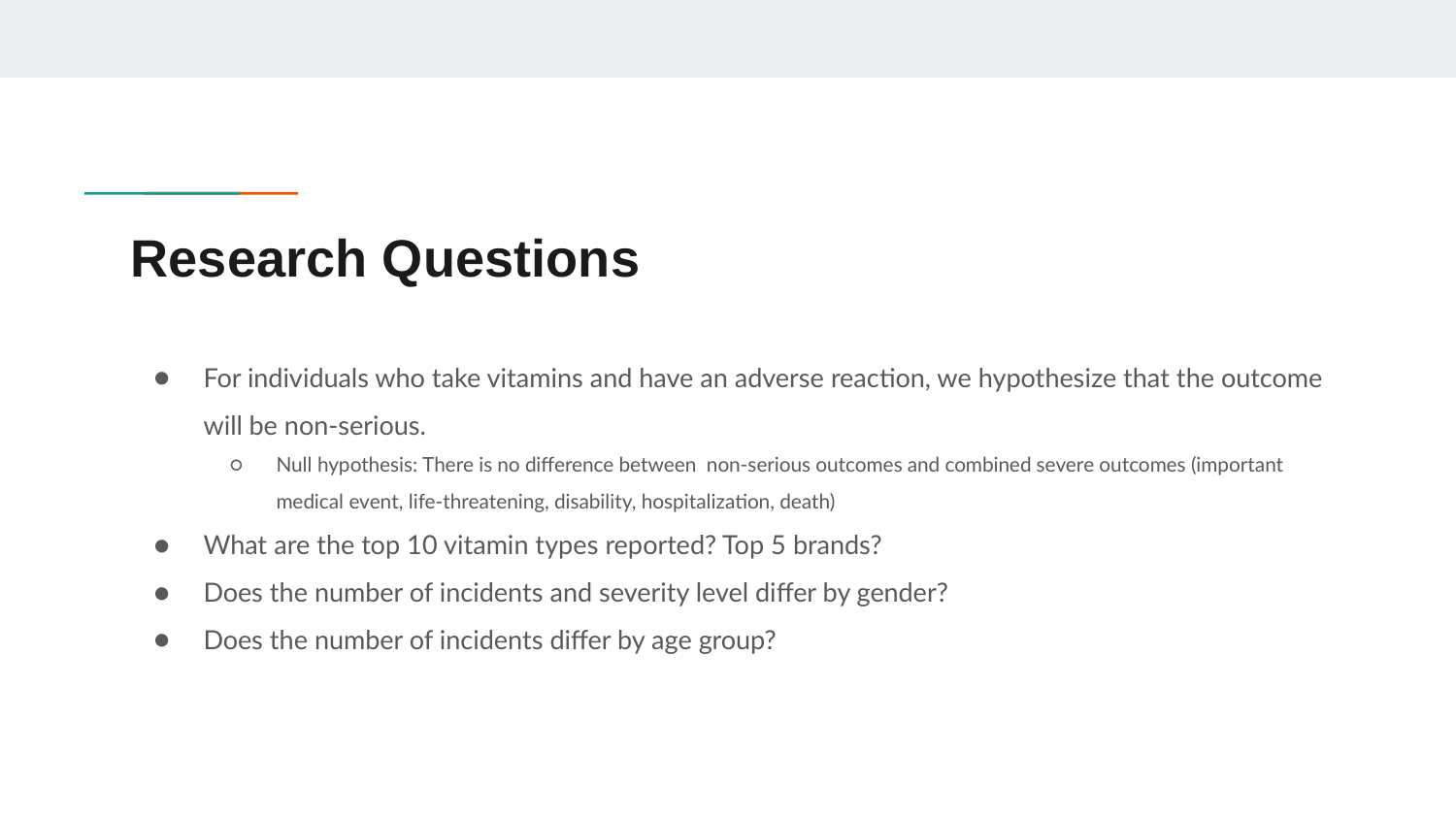

# Research Questions
For individuals who take vitamins and have an adverse reaction, we hypothesize that the outcome will be non-serious.
Null hypothesis: There is no difference between  non-serious outcomes and combined severe outcomes (important medical event, life-threatening, disability, hospitalization, death)
What are the top 10 vitamin types reported? Top 5 brands?
Does the number of incidents and severity level differ by gender?
Does the number of incidents differ by age group?